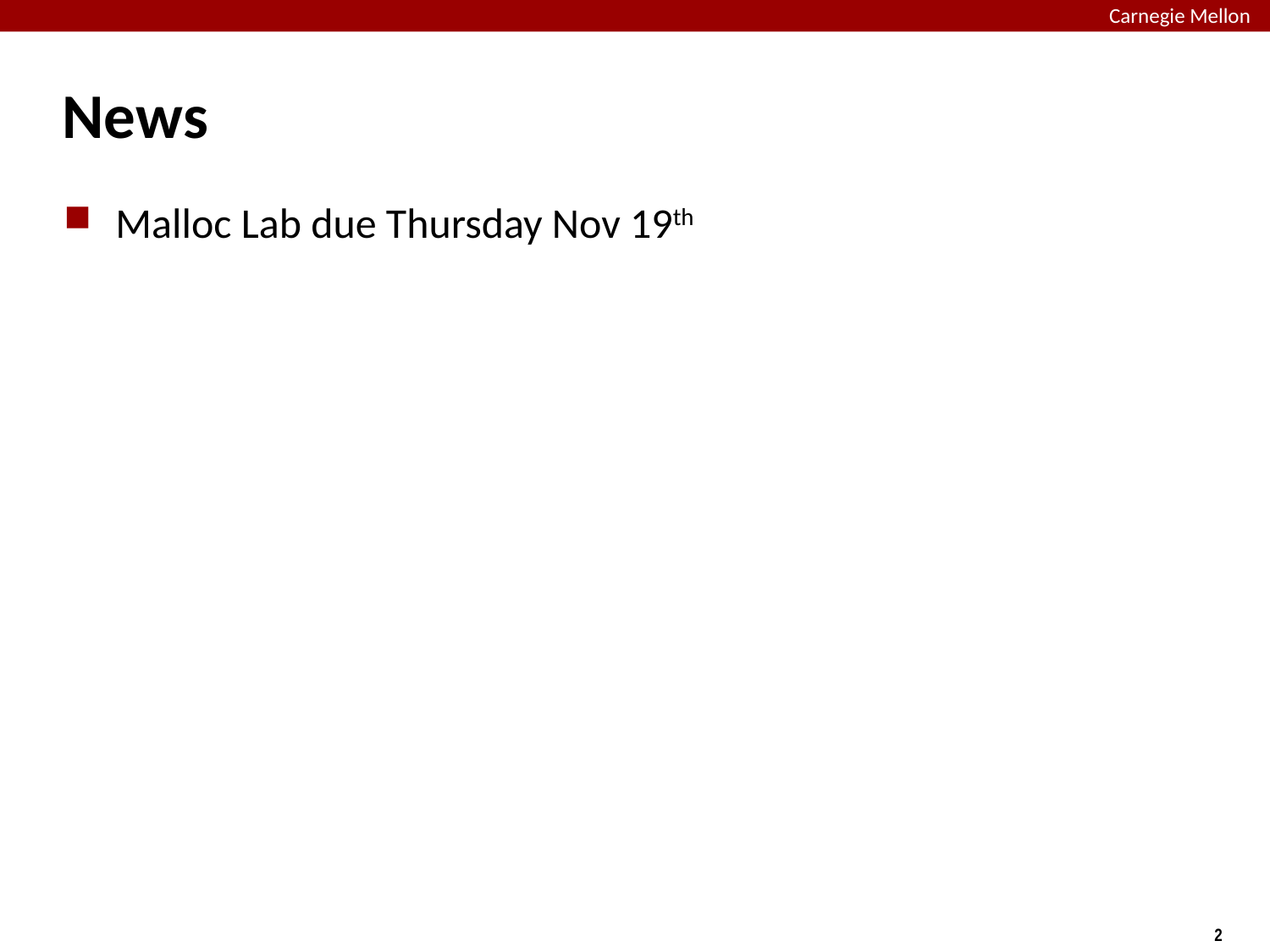

# News
Malloc Lab due Thursday Nov 19th